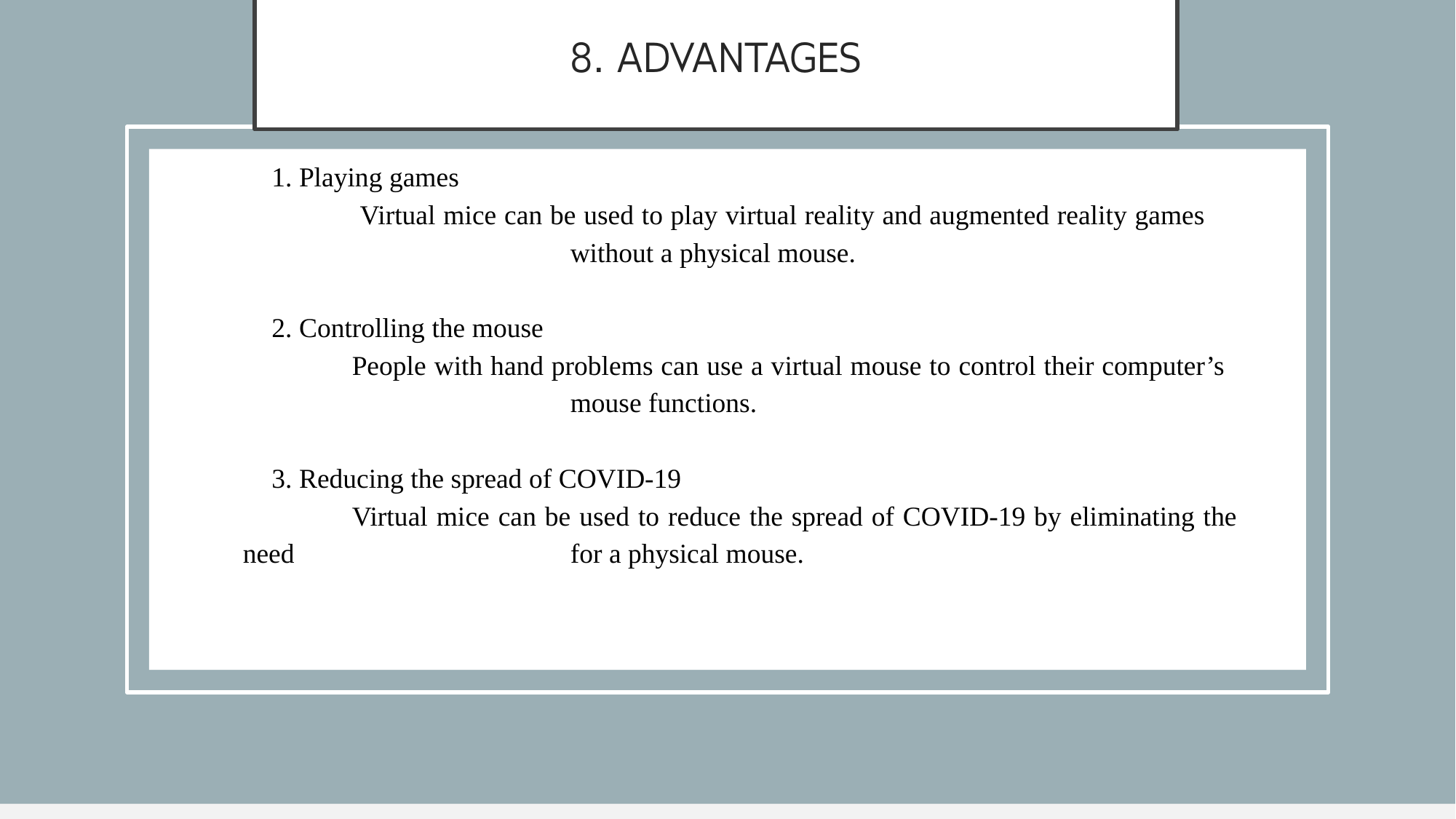

8. advantages

1. Playing games
	 Virtual mice can be used to play virtual reality and augmented reality games 				without a physical mouse.

2. Controlling the mouse
	People with hand problems can use a virtual mouse to control their computer’s 				mouse functions.

3. Reducing the spread of COVID-19
	Virtual mice can be used to reduce the spread of COVID-19 by eliminating the need 			for a physical mouse.